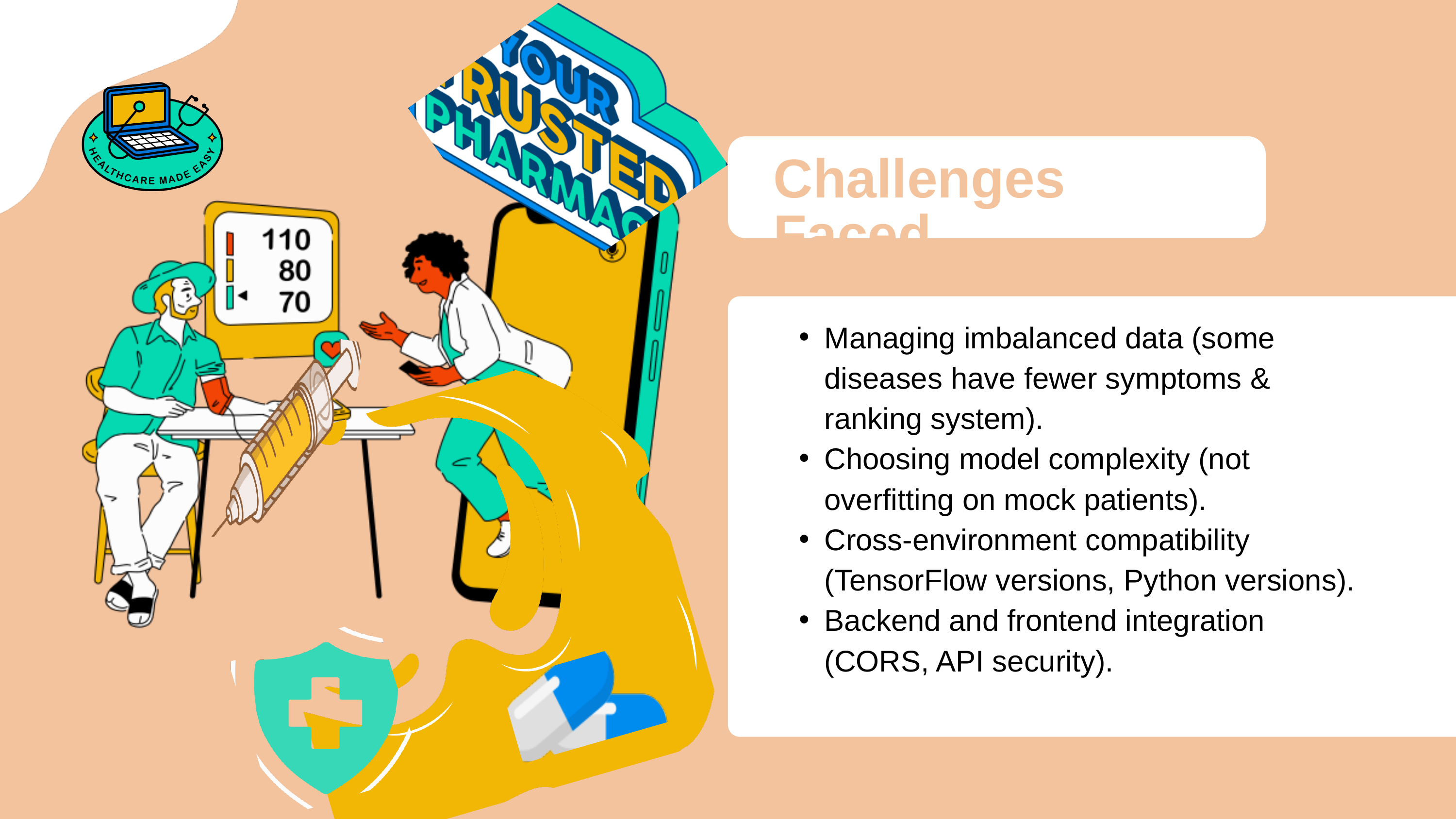

Challenges Faced

Managing imbalanced data (some diseases have fewer symptoms & ranking system).
Choosing model complexity (not overfitting on mock patients).
Cross-environment compatibility (TensorFlow versions, Python versions).
Backend and frontend integration (CORS, API security).